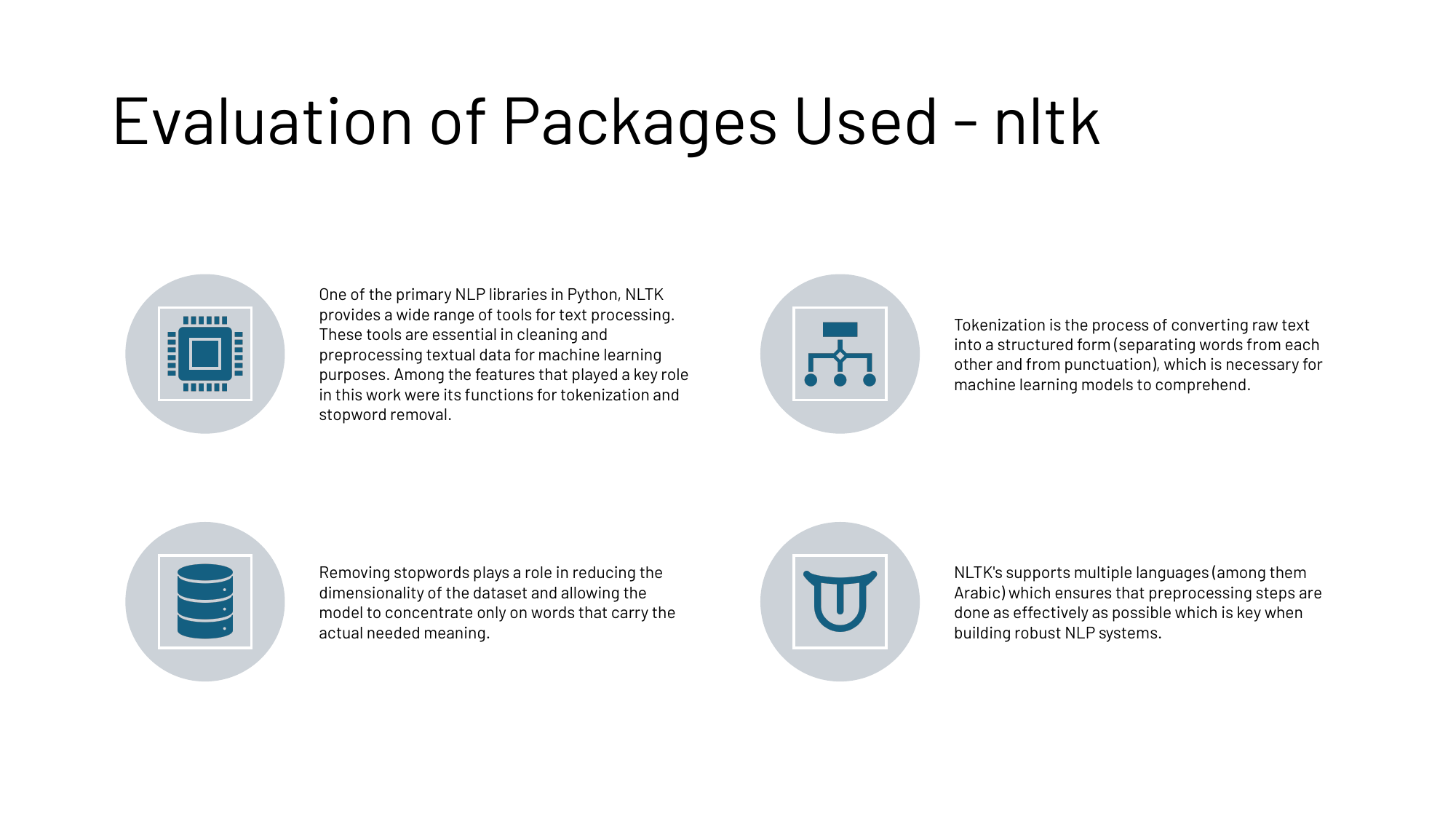

# Evaluation of Packages Used - nltk
One of the primary NLP libraries in Python, NLTK provides a wide range of tools for text processing. These tools are essential in cleaning and preprocessing textual data for machine learning purposes. Among the features that played a key role in this work were its functions for tokenization and stopword removal.
Tokenization is the process of converting raw text into a structured form (separating words from each other and from punctuation), which is necessary for machine learning models to comprehend.
Removing stopwords plays a role in reducing the dimensionality of the dataset and allowing the model to concentrate only on words that carry the actual needed meaning.
NLTK's supports multiple languages (among them Arabic) which ensures that preprocessing steps are done as effectively as possible which is key when building robust NLP systems.